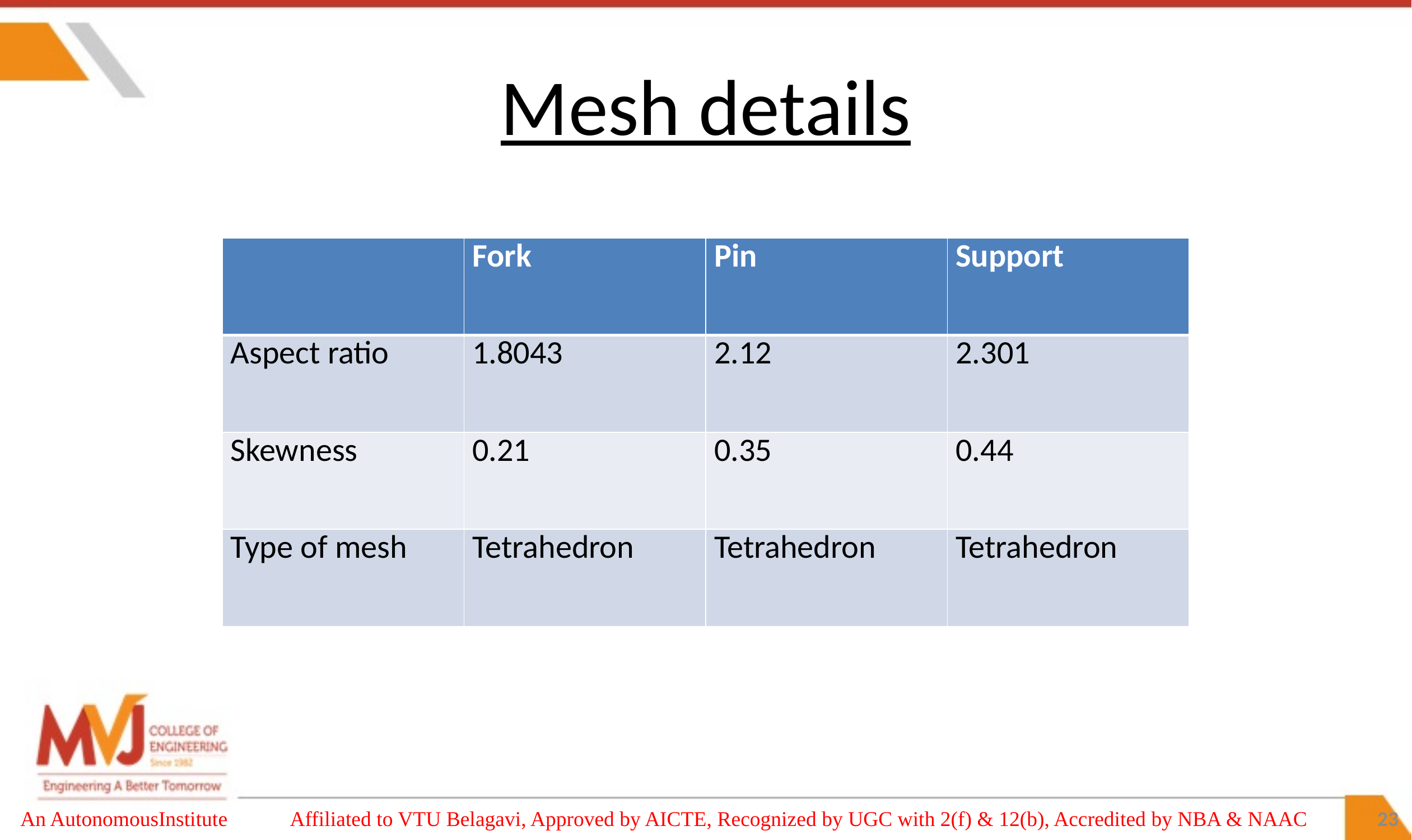

# Mesh details
|  | Fork | Pin | Support |
| --- | --- | --- | --- |
| Aspect ratio | 1.8043 | 2.12 | 2.301 |
| Skewness | 0.21 | 0.35 | 0.44 |
| Type of mesh | Tetrahedron | Tetrahedron | Tetrahedron |
An AutonomousInstitute            Affiliated to VTU Belagavi, Approved by AICTE, Recognized by UGC with 2(f) & 12(b), Accredited by NBA & NAAC
23